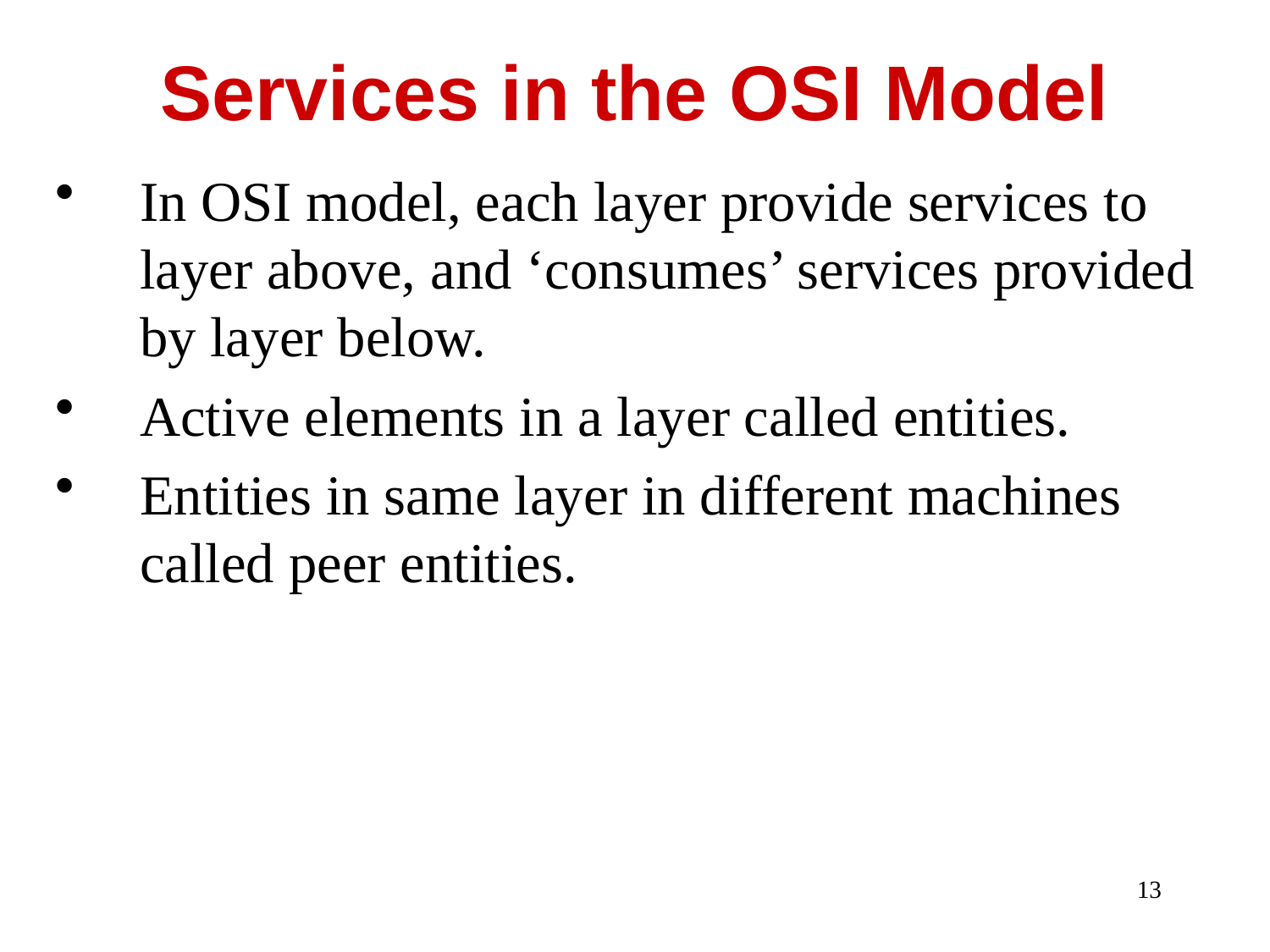

Services in the OSI Model
In OSI model, each layer provide services to layer above, and ‘consumes’ services provided by layer below.
Active elements in a layer called entities.
Entities in same layer in different machines called peer entities.

13